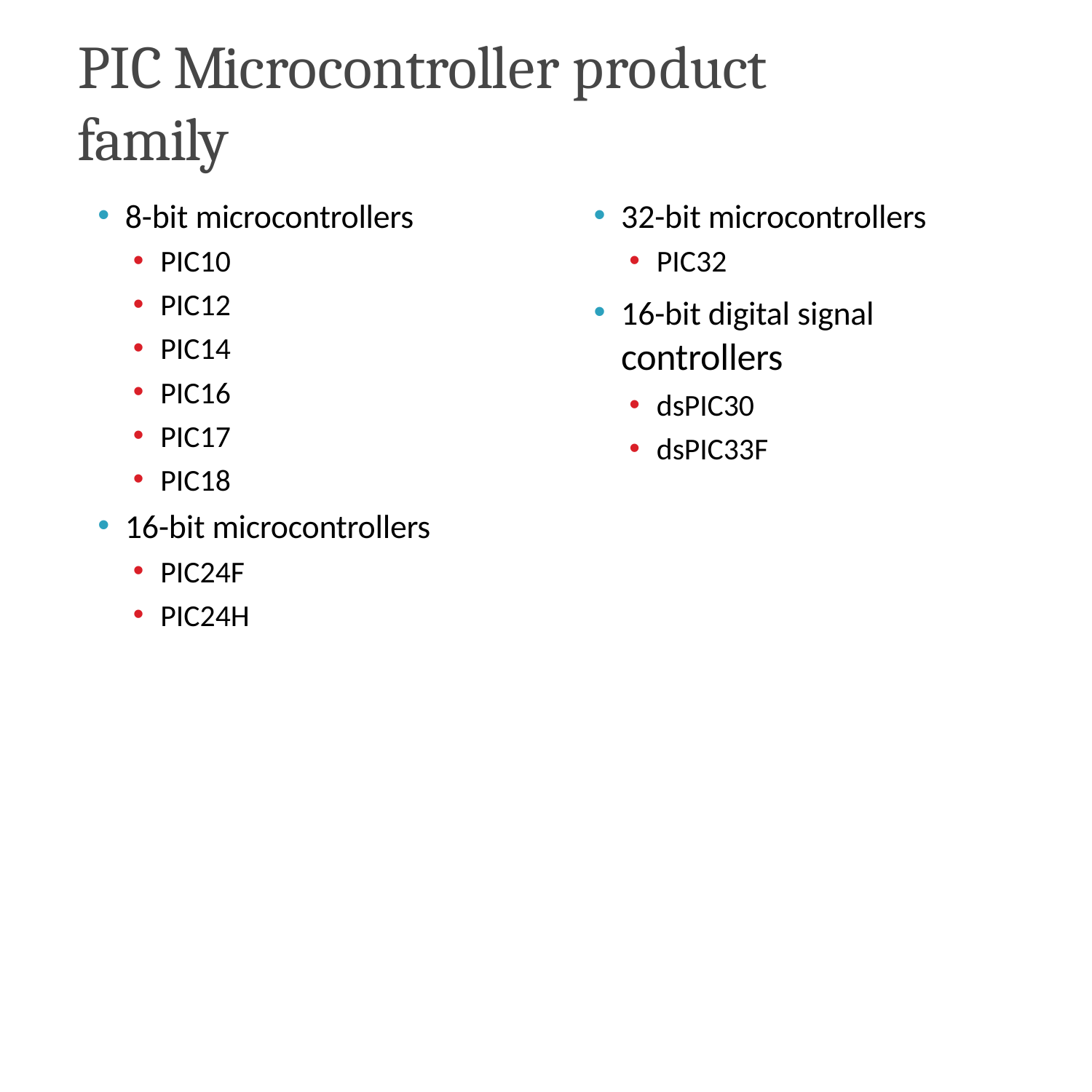

# PIC Microcontroller product family
8-bit microcontrollers
PIC10
PIC12
PIC14
PIC16
PIC17
PIC18
16-bit microcontrollers
PIC24F
PIC24H
32-bit microcontrollers
PIC32
16-bit digital signal
controllers
dsPIC30
dsPIC33F

9